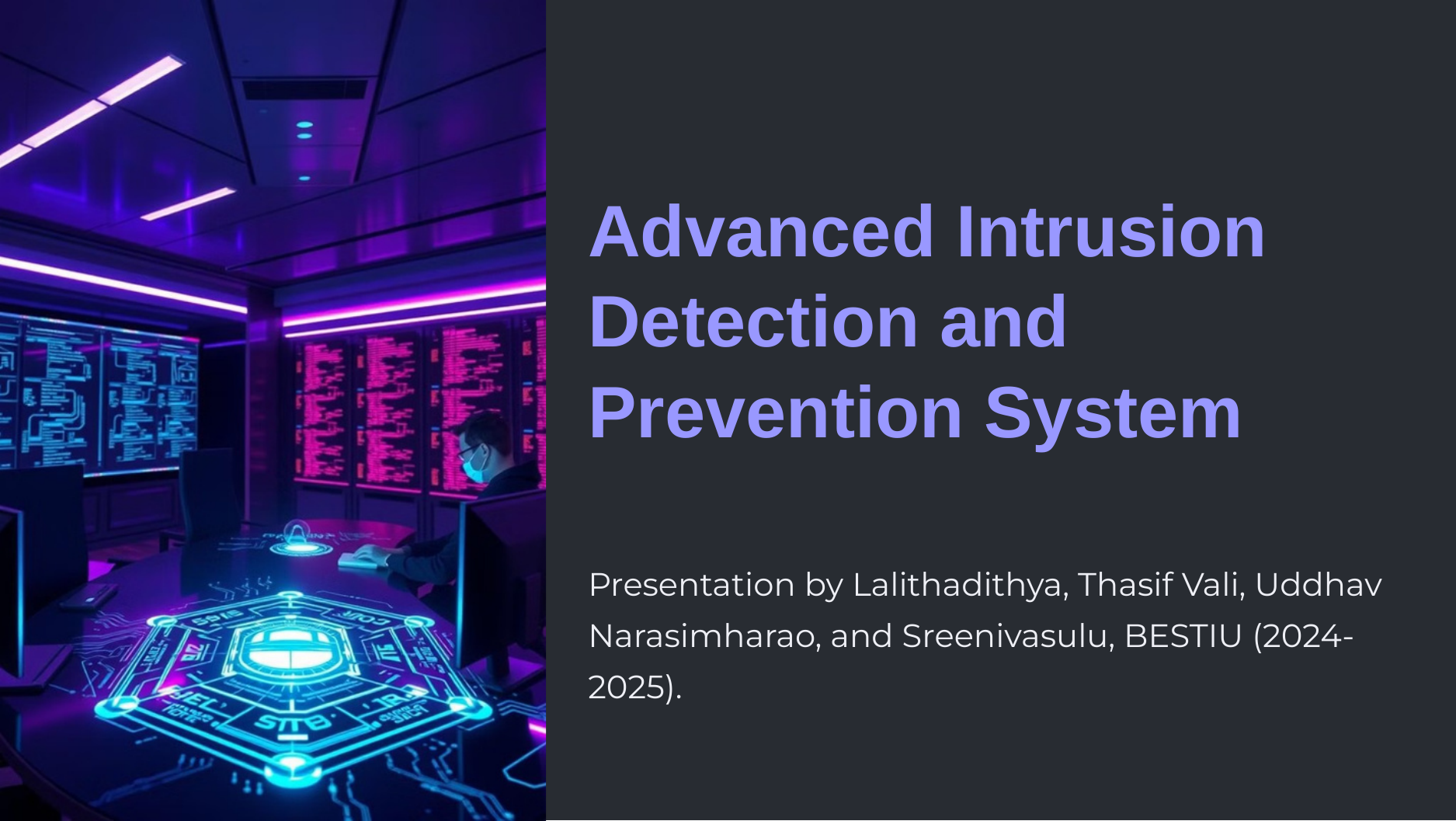

Advanced Intrusion Detection and Prevention System

Presentation by Lalithadithya, Thasif Vali, Uddhav Narasimharao, and Sreenivasulu, BESTIU (2024-2025).